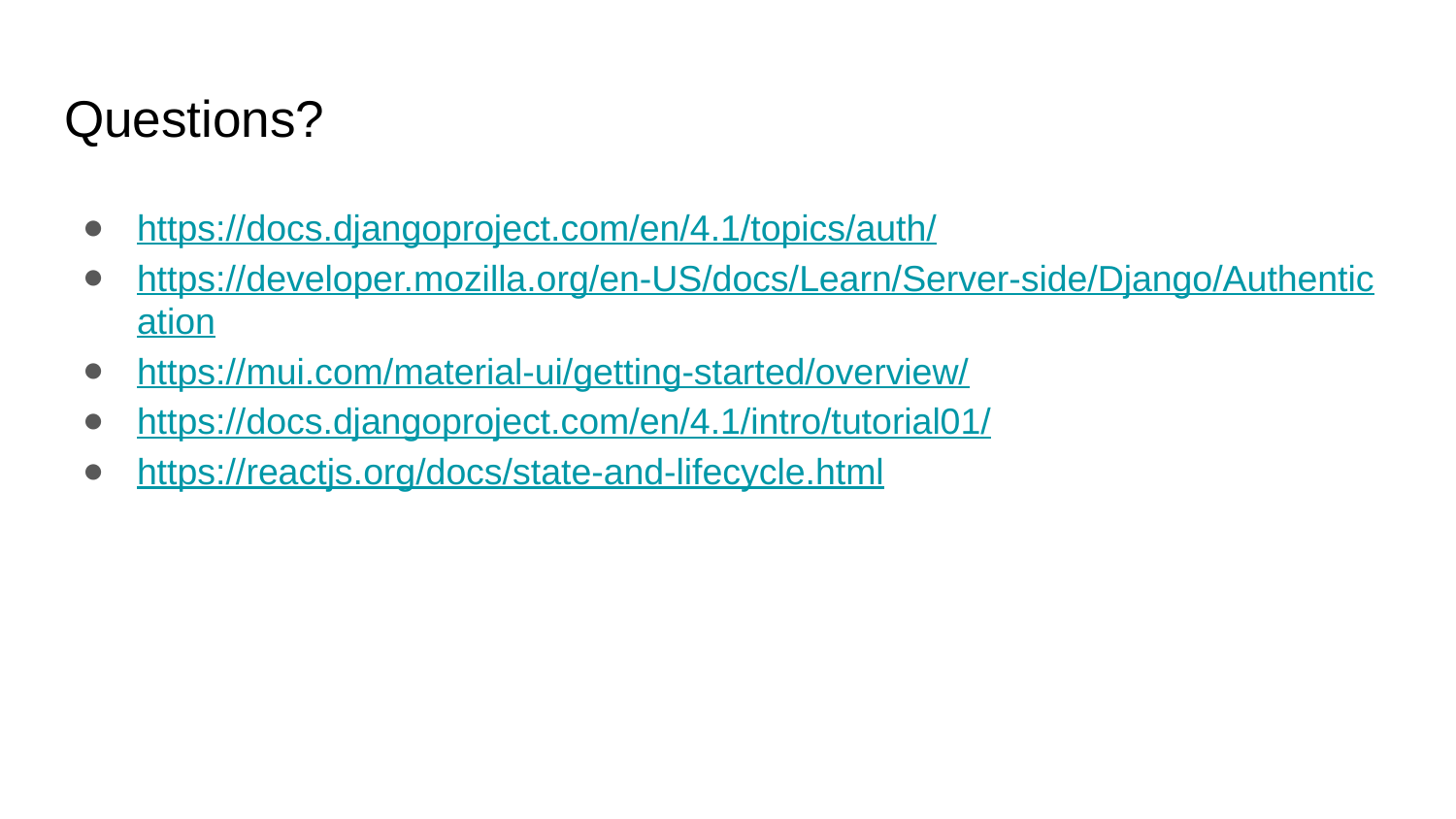

# Questions?
https://docs.djangoproject.com/en/4.1/topics/auth/
https://developer.mozilla.org/en-US/docs/Learn/Server-side/Django/Authentication
https://mui.com/material-ui/getting-started/overview/
https://docs.djangoproject.com/en/4.1/intro/tutorial01/
https://reactjs.org/docs/state-and-lifecycle.html